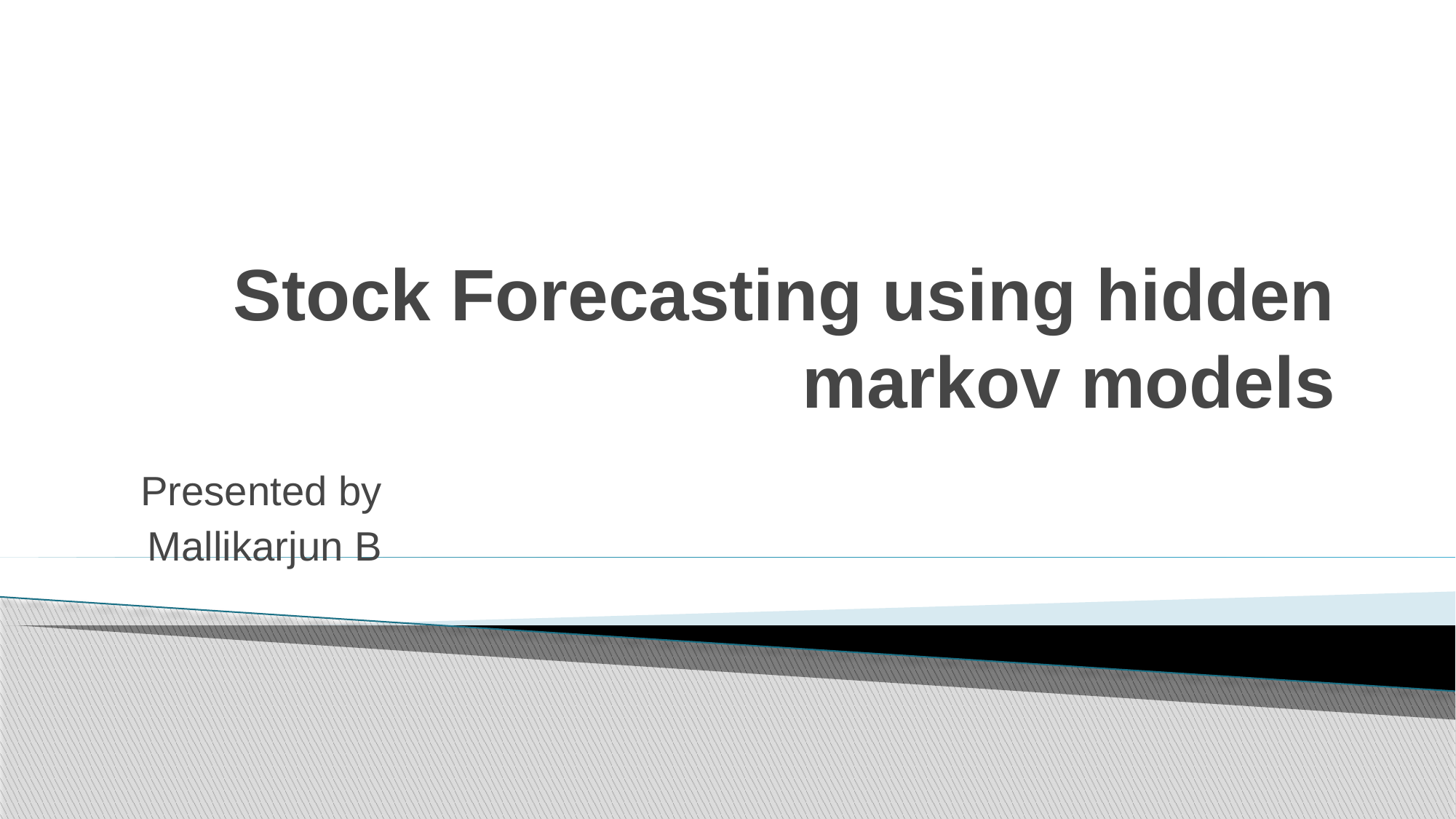

# Stock Forecasting using hidden markov models
Presented by
Mallikarjun B